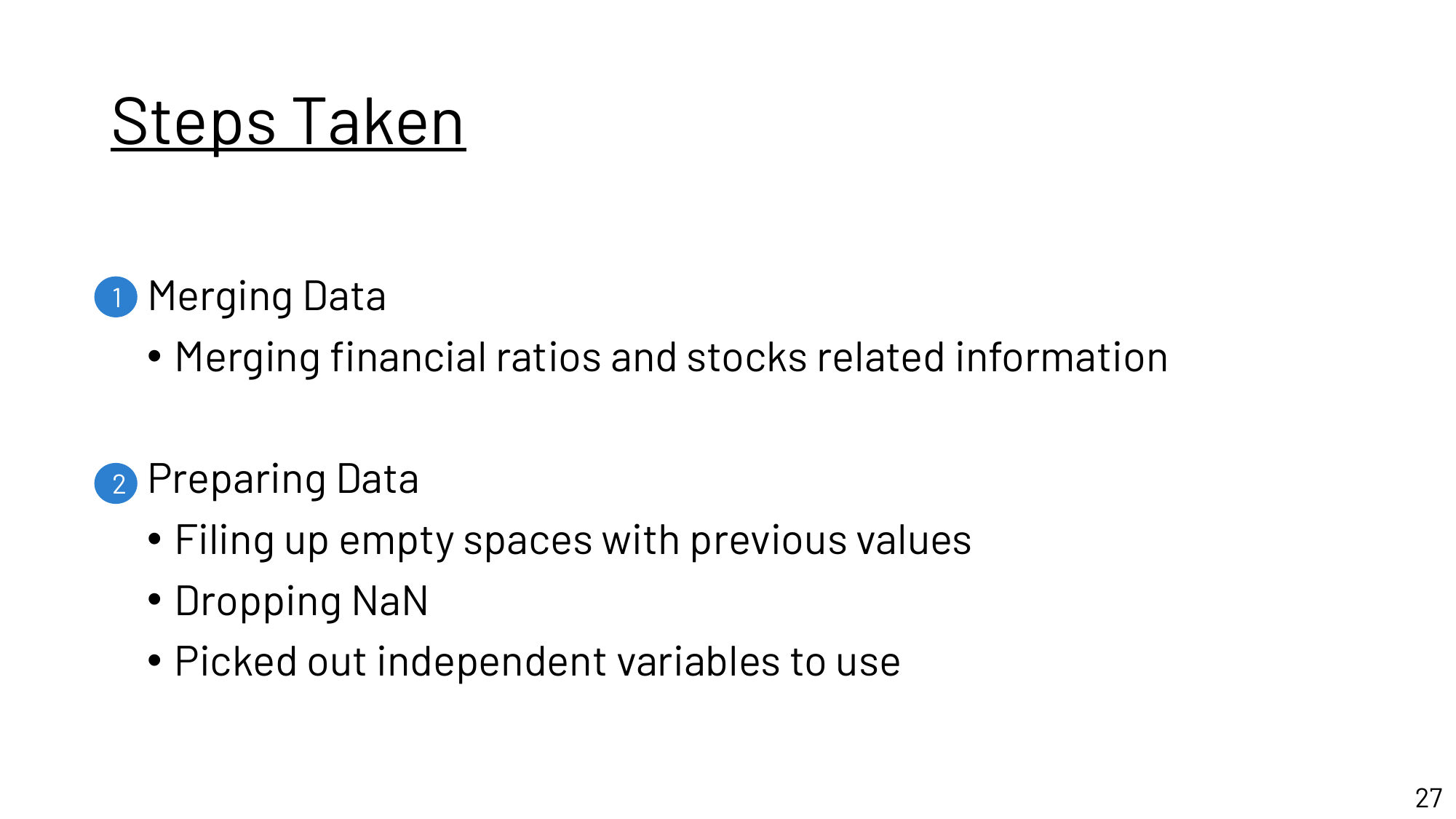

# Steps Taken
Merging Data
Merging financial ratios and stocks related information

Preparing Data
Filing up empty spaces with previous values
Dropping NaN
Picked out independent variables to use

1
2
27